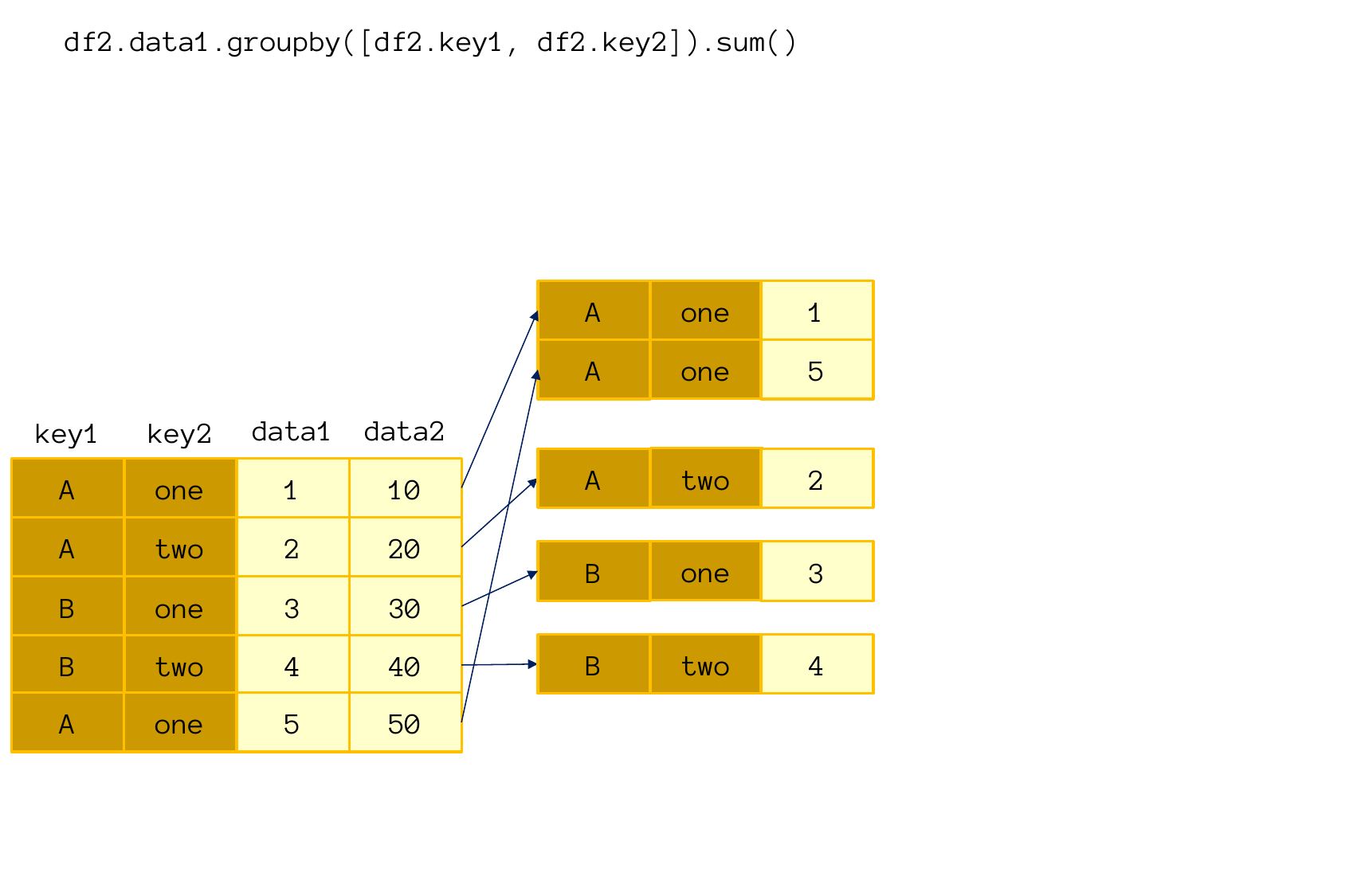

df2.data1.groupby([df2.key1, df2.key2]).sum()
one
A
1
one
A
5

data1
data2
key1
key2
two
A
2
0
A
one
1
10
1
A
two
2
20
one
B
3
2
B
one
3
30
two
B
4
3
B
two
4
40
4
A
one
5
50